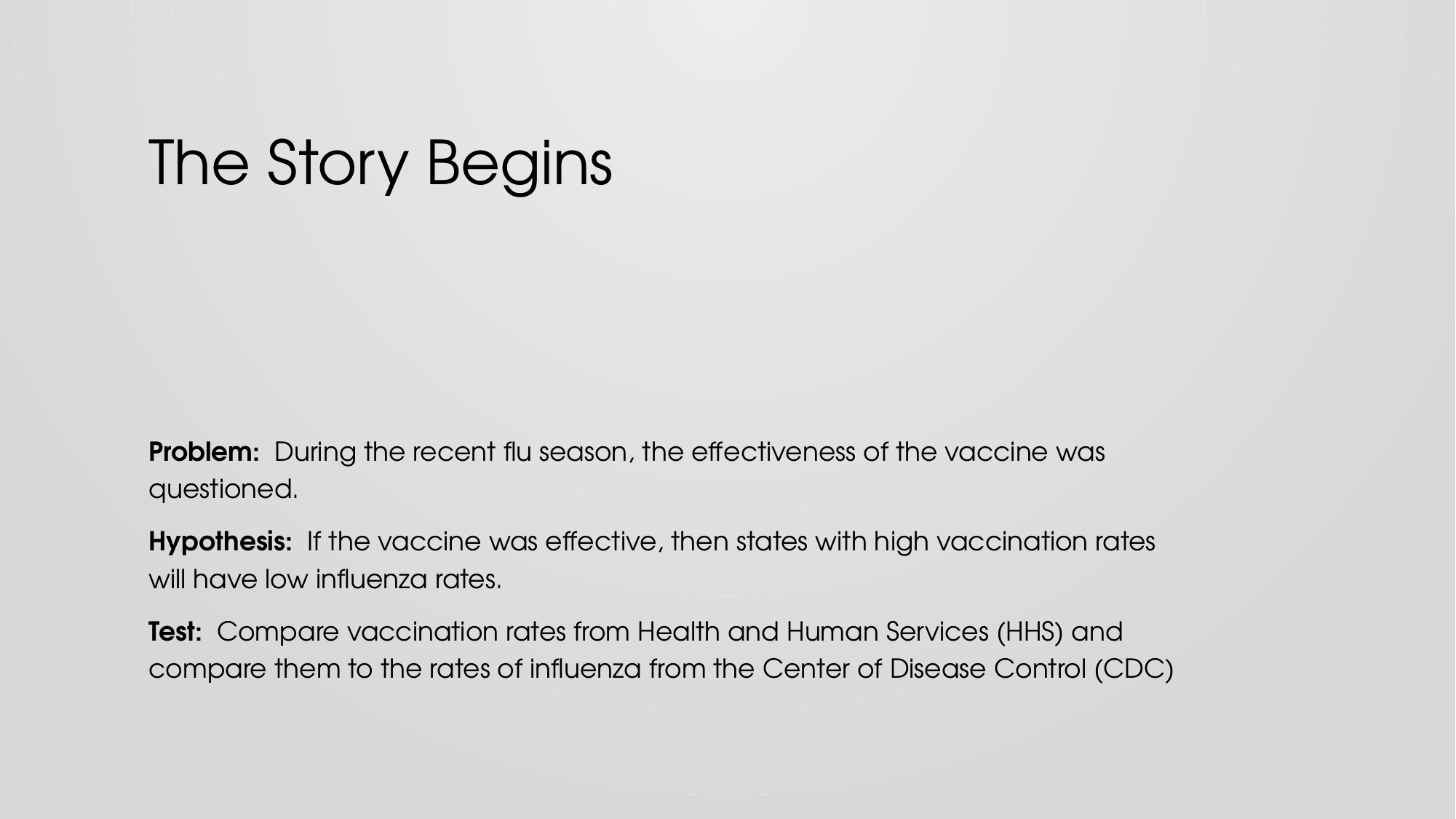

# The Story Begins
Problem:  During the recent flu season, the effectiveness of the vaccine was questioned.
Hypothesis:  If the vaccine was effective, then states with high vaccination rates will have low influenza rates.
Test:  Compare vaccination rates from Health and Human Services (HHS) and compare them to the rates of influenza from the Center of Disease Control (CDC)